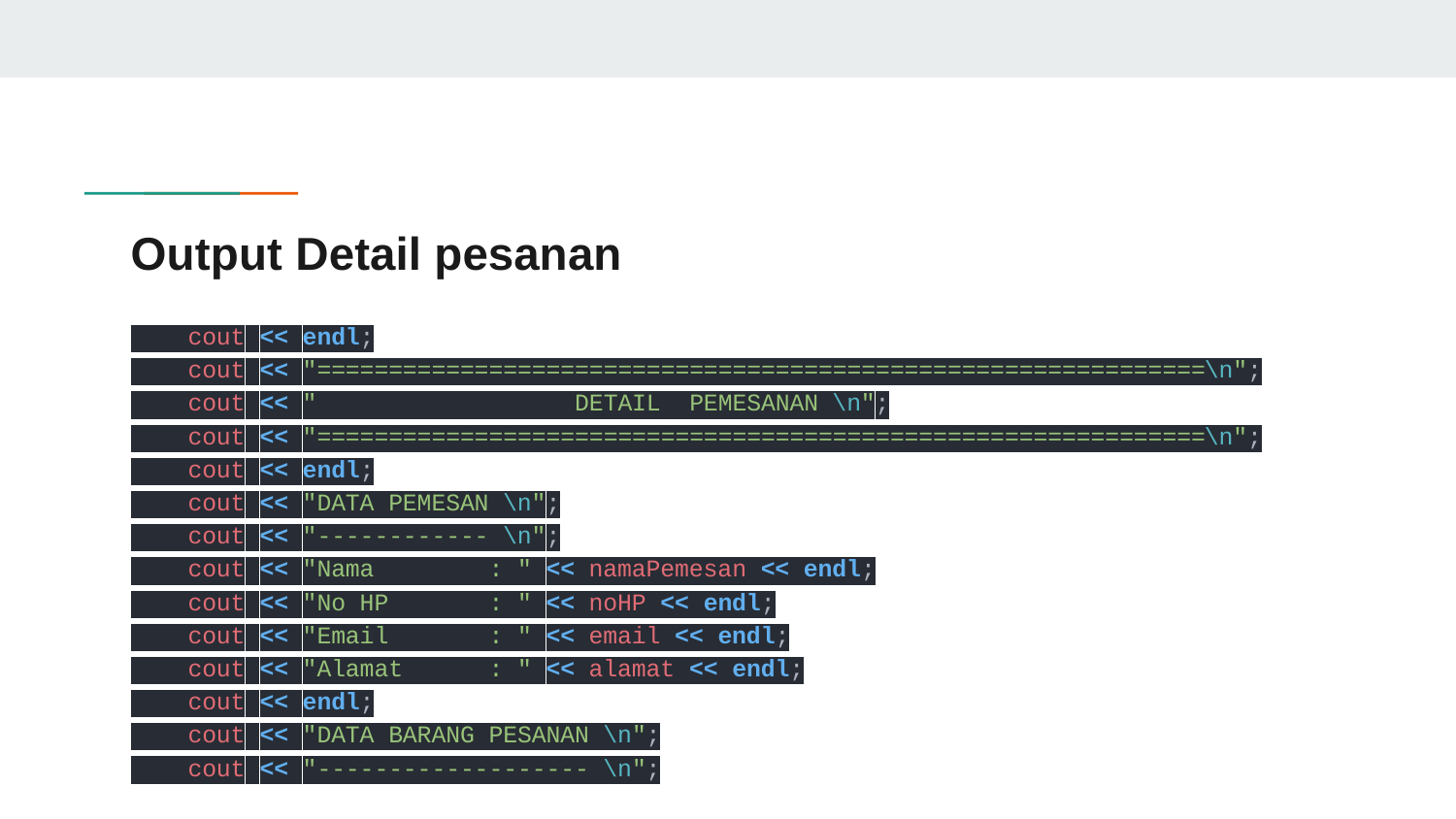

# Output Detail pesanan
    cout << endl;
    cout << "==============================================================\n";
    cout << "                  DETAIL  PEMESANAN \n";
    cout << "==============================================================\n";
    cout << endl;
    cout << "DATA PEMESAN \n";
    cout << "------------ \n";
    cout << "Nama        : " << namaPemesan << endl;
    cout << "No HP       : " << noHP << endl;
    cout << "Email       : " << email << endl;
    cout << "Alamat      : " << alamat << endl;
    cout << endl;
    cout << "DATA BARANG PESANAN \n";
    cout << "------------------- \n";